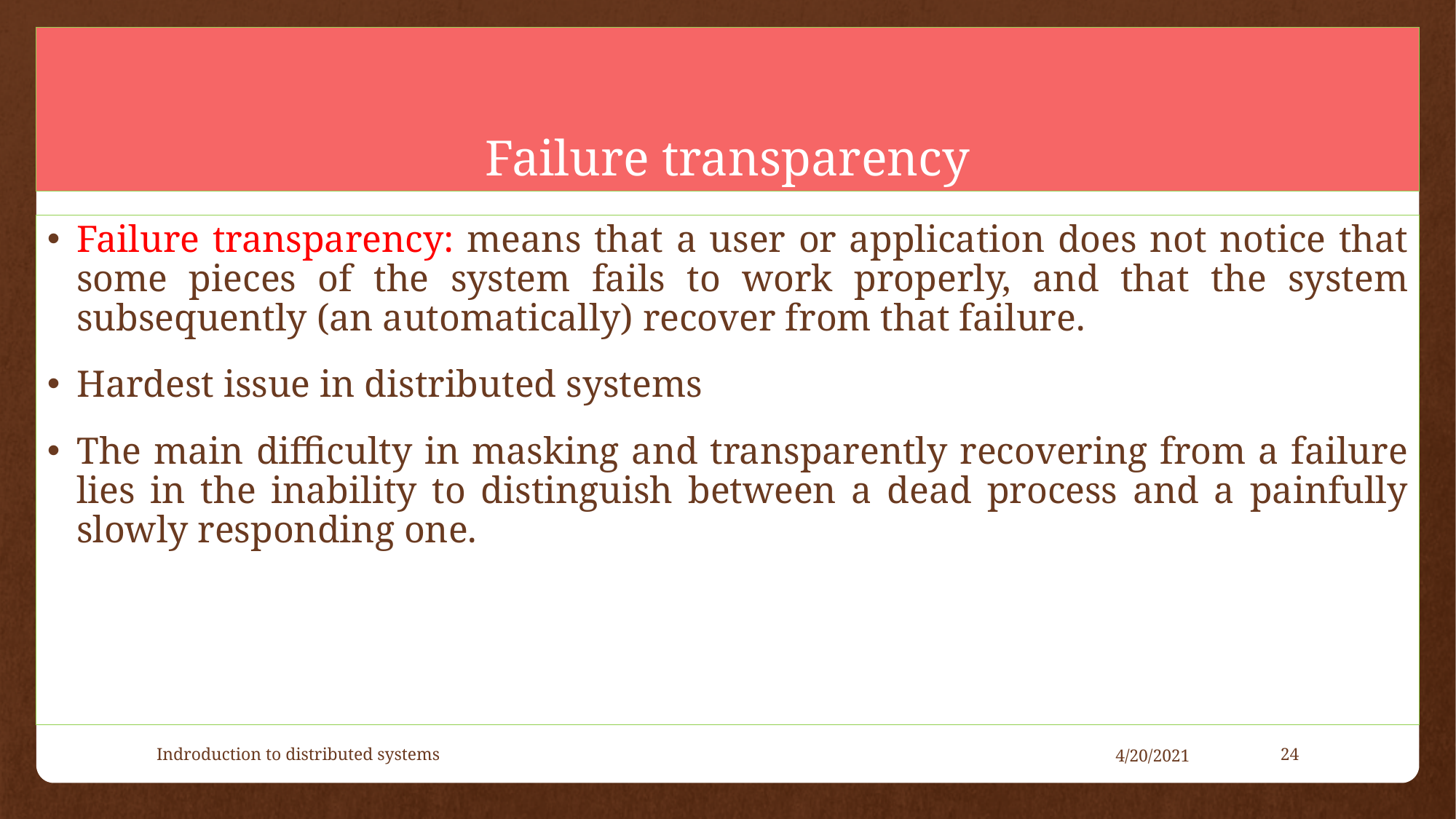

# Failure transparency
Failure transparency: means that a user or application does not notice that some pieces of the system fails to work properly, and that the system subsequently (an automatically) recover from that failure.
Hardest issue in distributed systems
The main difficulty in masking and transparently recovering from a failure lies in the inability to distinguish between a dead process and a painfully slowly responding one.
Indroduction to distributed systems
4/20/2021
24